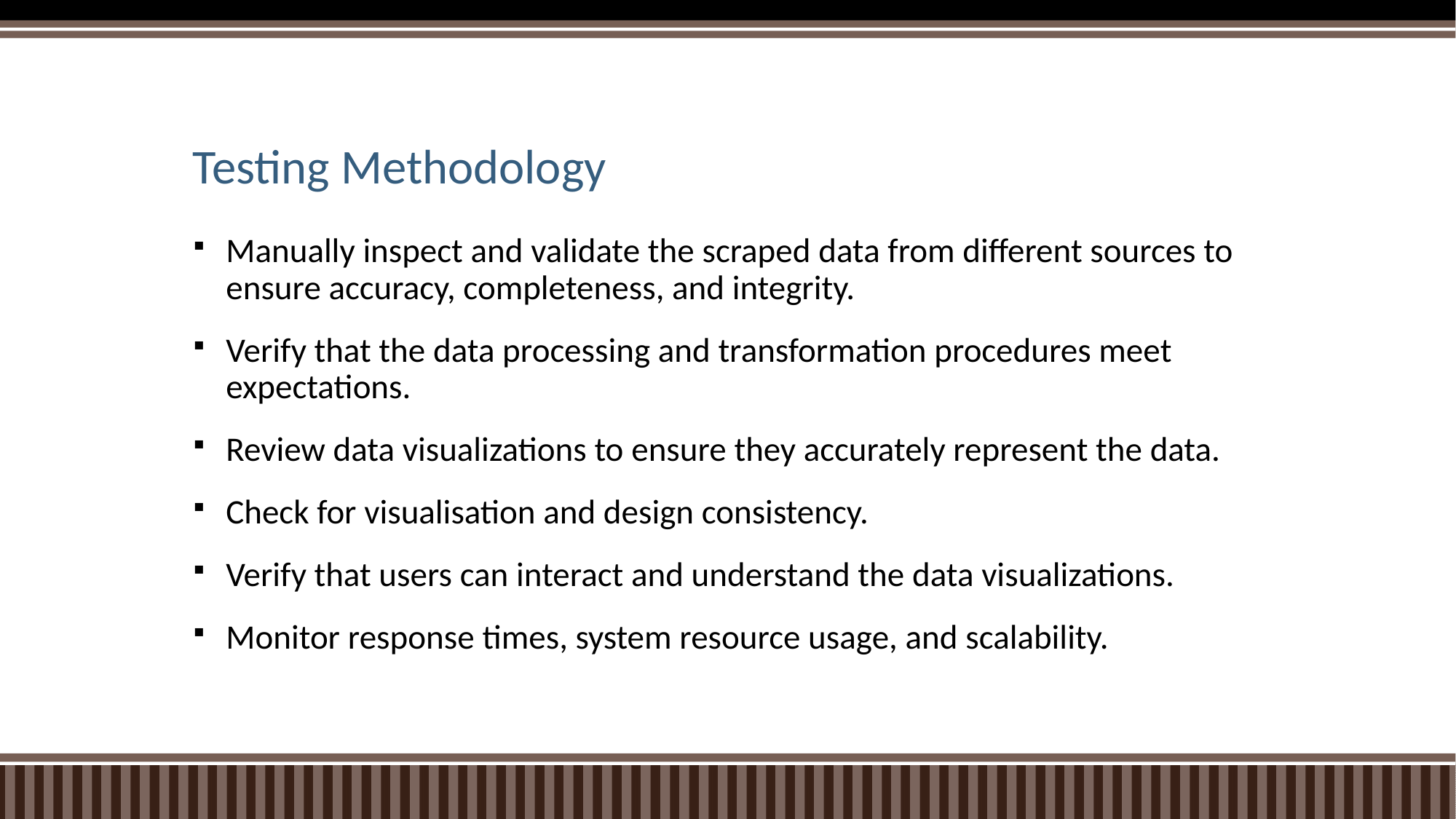

# Testing Methodology
Manually inspect and validate the scraped data from different sources to ensure accuracy, completeness, and integrity.
Verify that the data processing and transformation procedures meet expectations.
Review data visualizations to ensure they accurately represent the data.
Check for visualisation and design consistency.
Verify that users can interact and understand the data visualizations.
Monitor response times, system resource usage, and scalability.